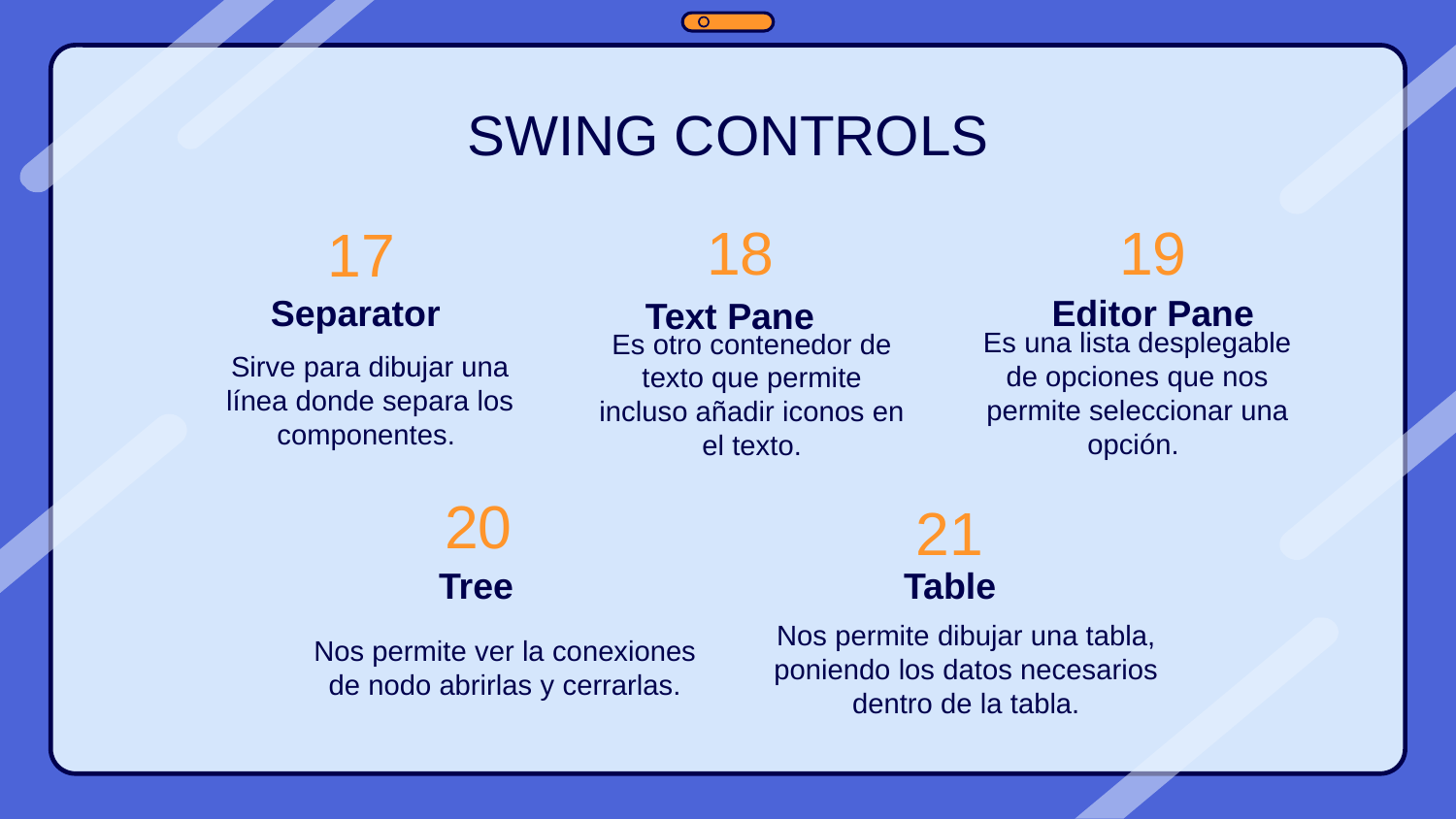

SWING CONTROLS
18
19
# 17
Separator
Editor Pane
Text Pane
Sirve para dibujar una línea donde separa los componentes.
Es otro contenedor de texto que permite incluso añadir iconos en el texto.
Es una lista desplegable de opciones que nos permite seleccionar una opción.
20
21
Tree
Table
Nos permite ver la conexiones de nodo abrirlas y cerrarlas.
Nos permite dibujar una tabla, poniendo los datos necesarios dentro de la tabla.